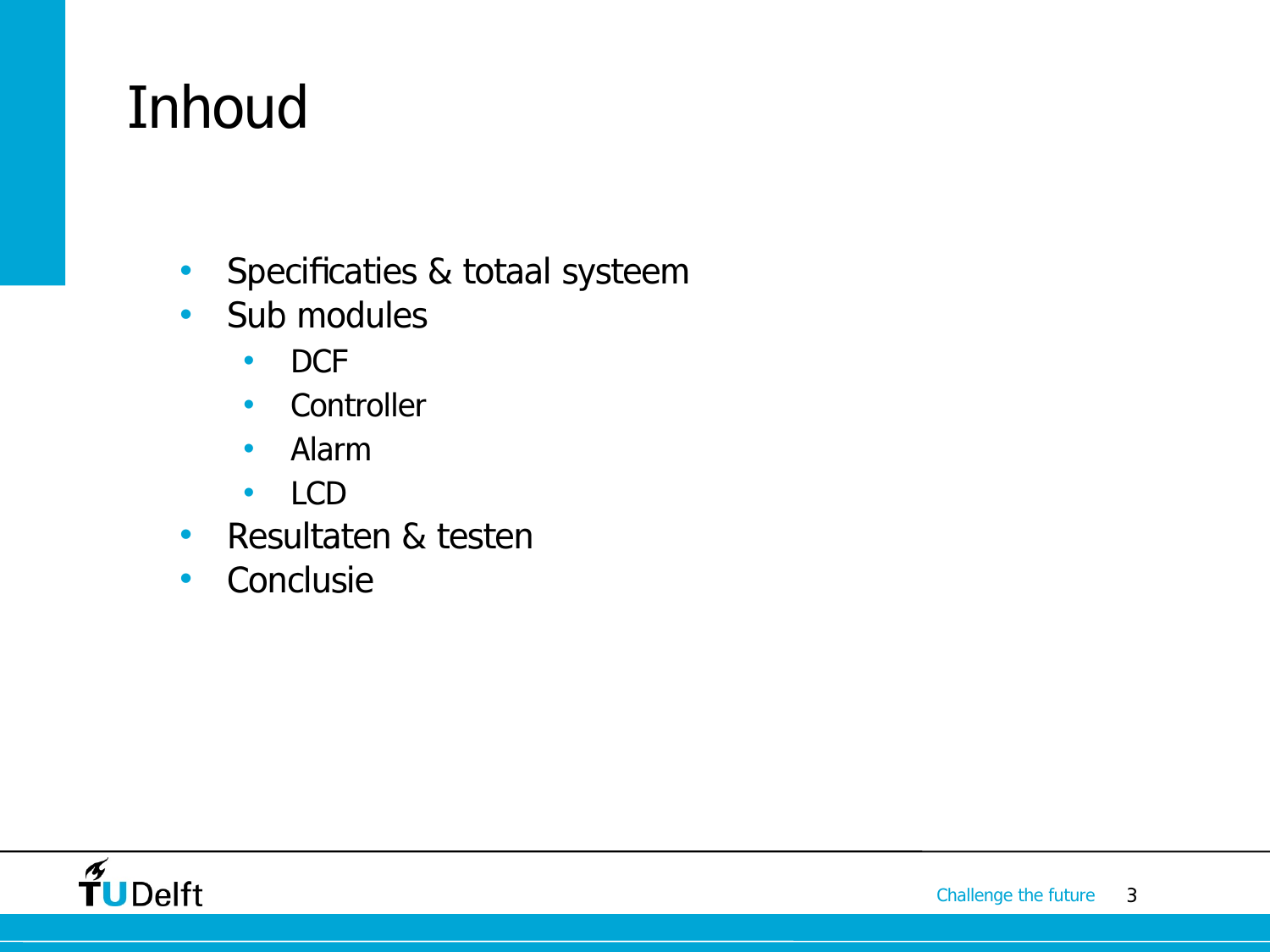

Inhoud
Specificaties & totaal systeem
Sub modules
DCF
Controller
Alarm
LCD
Resultaten & testen
Conclusie